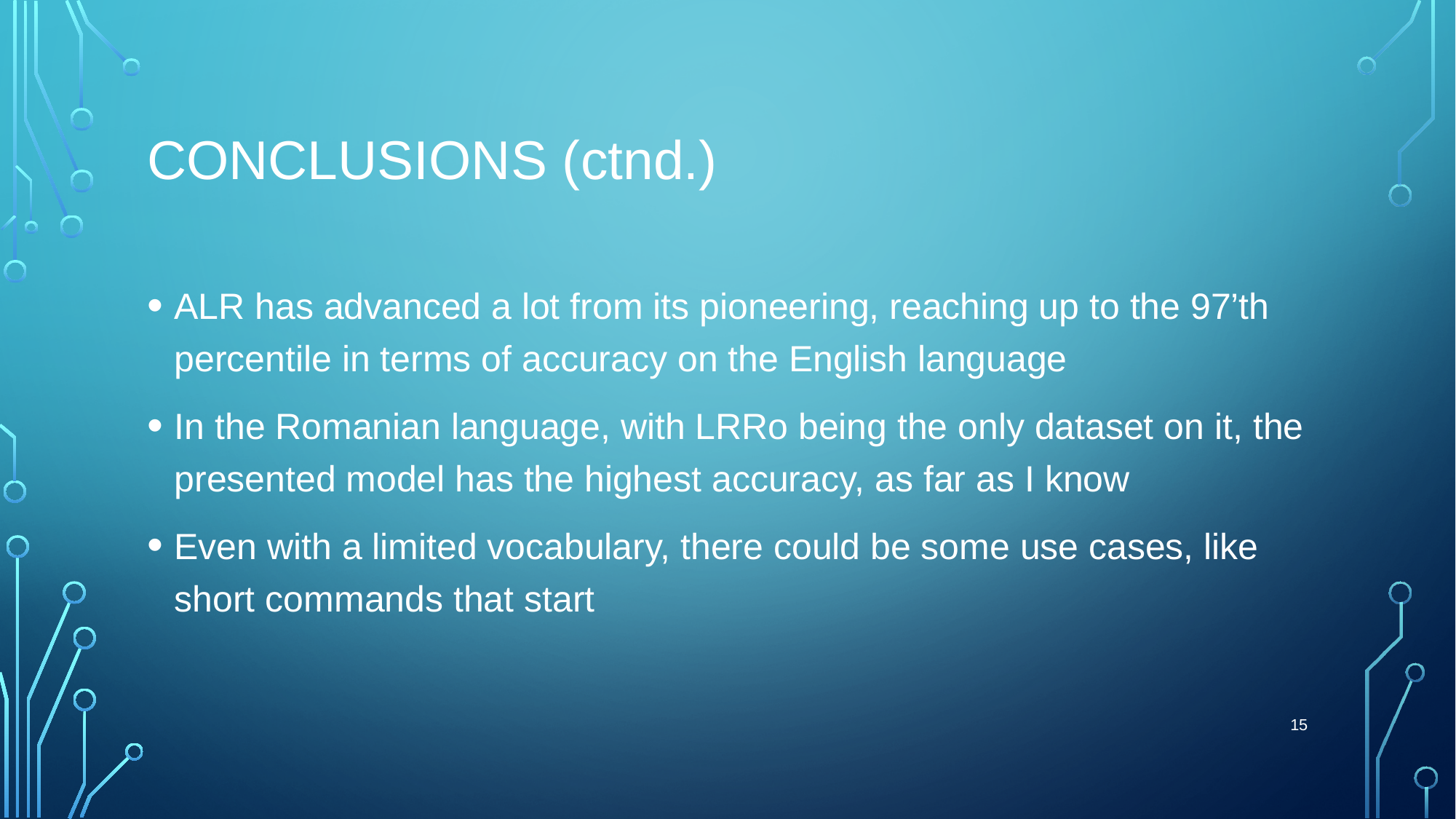

# Conclusions (ctnd.)
ALR has advanced a lot from its pioneering, reaching up to the 97’th percentile in terms of accuracy on the English language
In the Romanian language, with LRRo being the only dataset on it, the presented model has the highest accuracy, as far as I know
Even with a limited vocabulary, there could be some use cases, like short commands that start

15